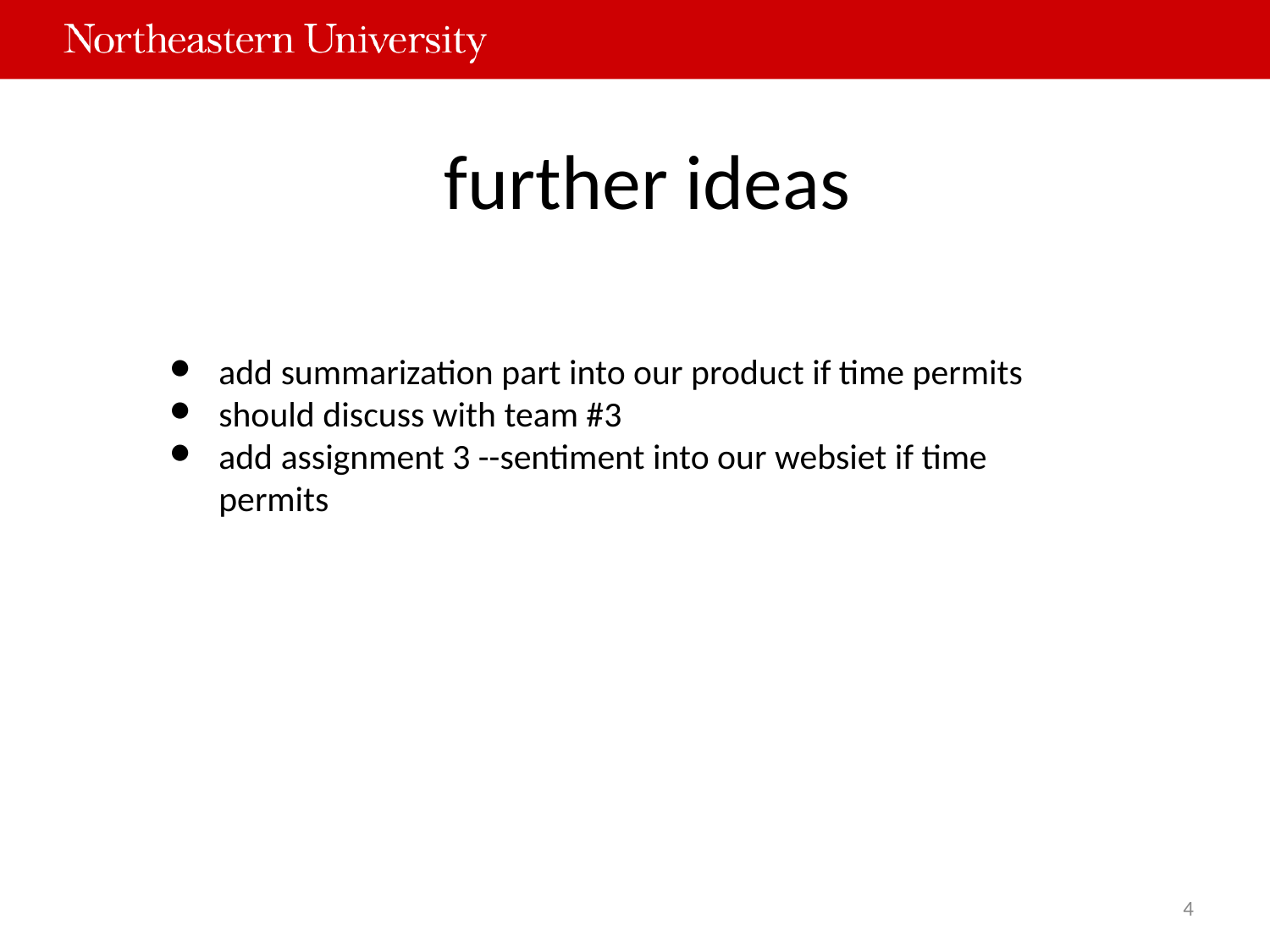

further ideas

add summarization part into our product if time permits
should discuss with team #3
add assignment 3 --sentiment into our websiet if time permits
4